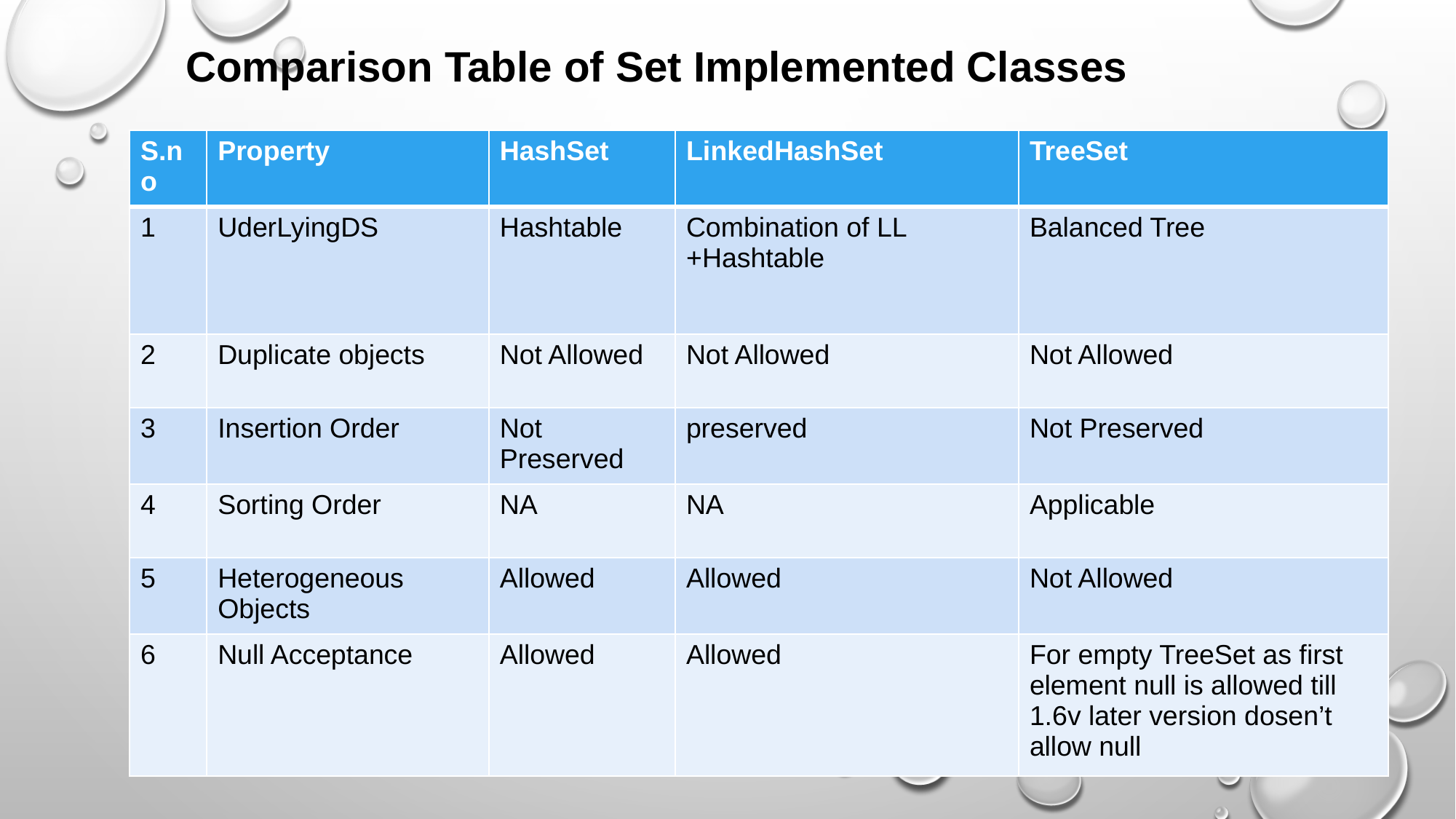

Comparison Table of Set Implemented Classes

| S.no | Property | HashSet | LinkedHashSet | TreeSet |
| --- | --- | --- | --- | --- |
| 1 | UderLyingDS | Hashtable | Combination of LL +Hashtable | Balanced Tree |
| 2 | Duplicate objects | Not Allowed | Not Allowed | Not Allowed |
| 3 | Insertion Order | Not Preserved | preserved | Not Preserved |
| 4 | Sorting Order | NA | NA | Applicable |
| 5 | Heterogeneous Objects | Allowed | Allowed | Not Allowed |
| 6 | Null Acceptance | Allowed | Allowed | For empty TreeSet as first element null is allowed till 1.6v later version dosen’t allow null |